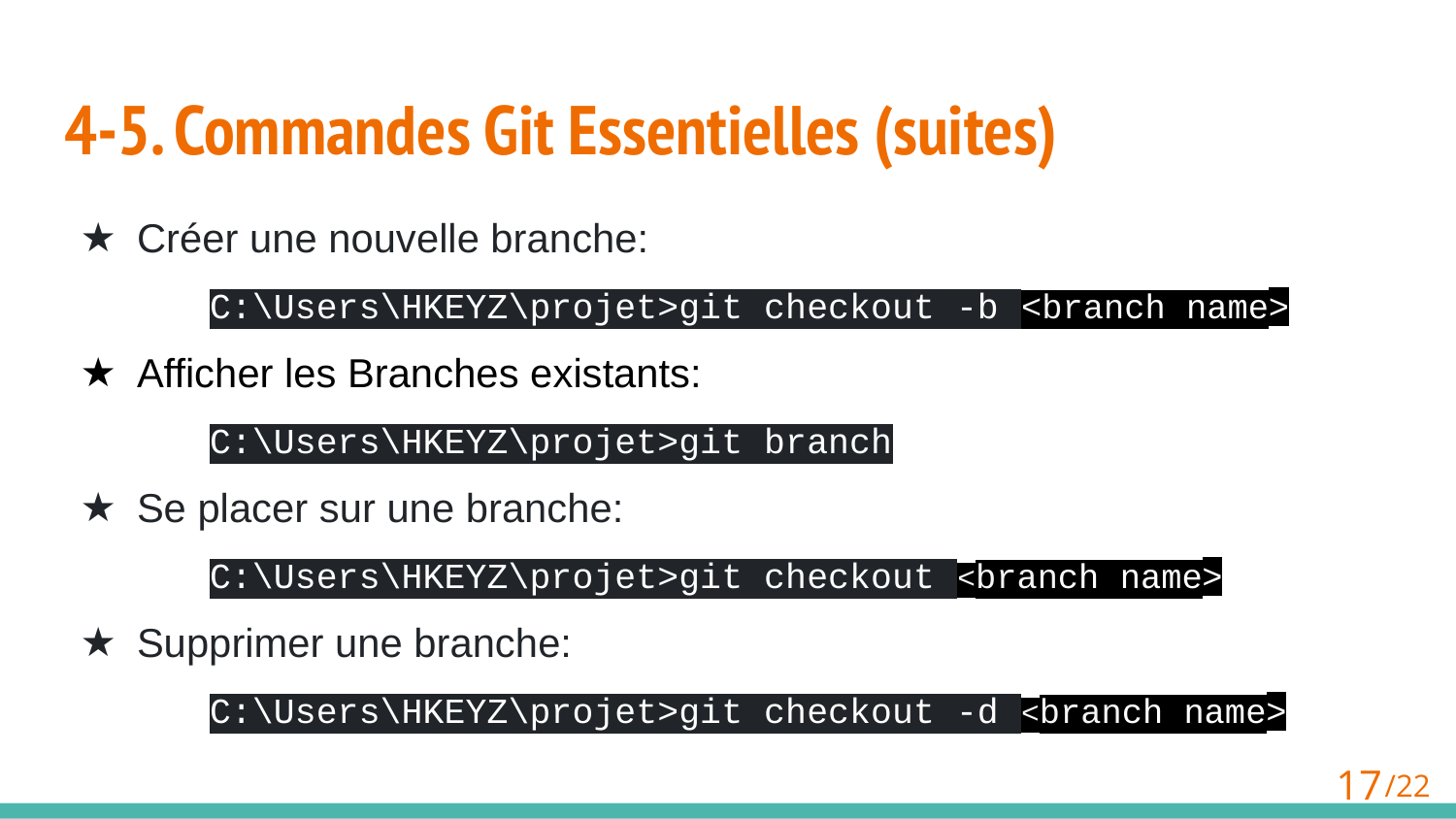

# 4-5. Commandes Git Essentielles (suites)
Créer une nouvelle branche:
C:\Users\HKEYZ\projet>git checkout -b <branch name>
Afficher les Branches existants:
C:\Users\HKEYZ\projet>git branch
Se placer sur une branche:
C:\Users\HKEYZ\projet>git checkout <branch name>
Supprimer une branche:
C:\Users\HKEYZ\projet>git checkout -d <branch name>

17